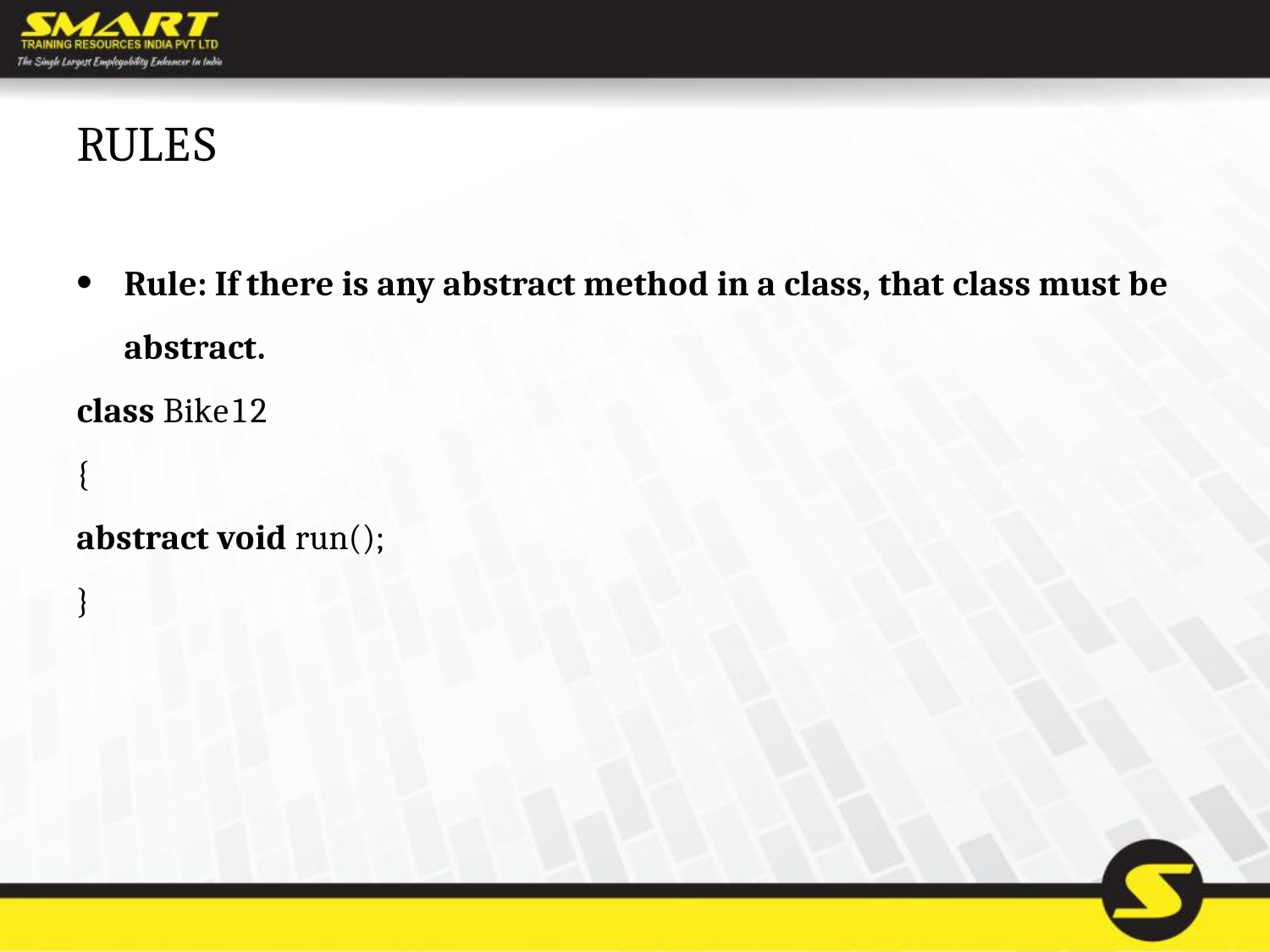

# RULES
Rule: If there is any abstract method in a class, that class must be abstract.
class Bike12
{
abstract void run();
}